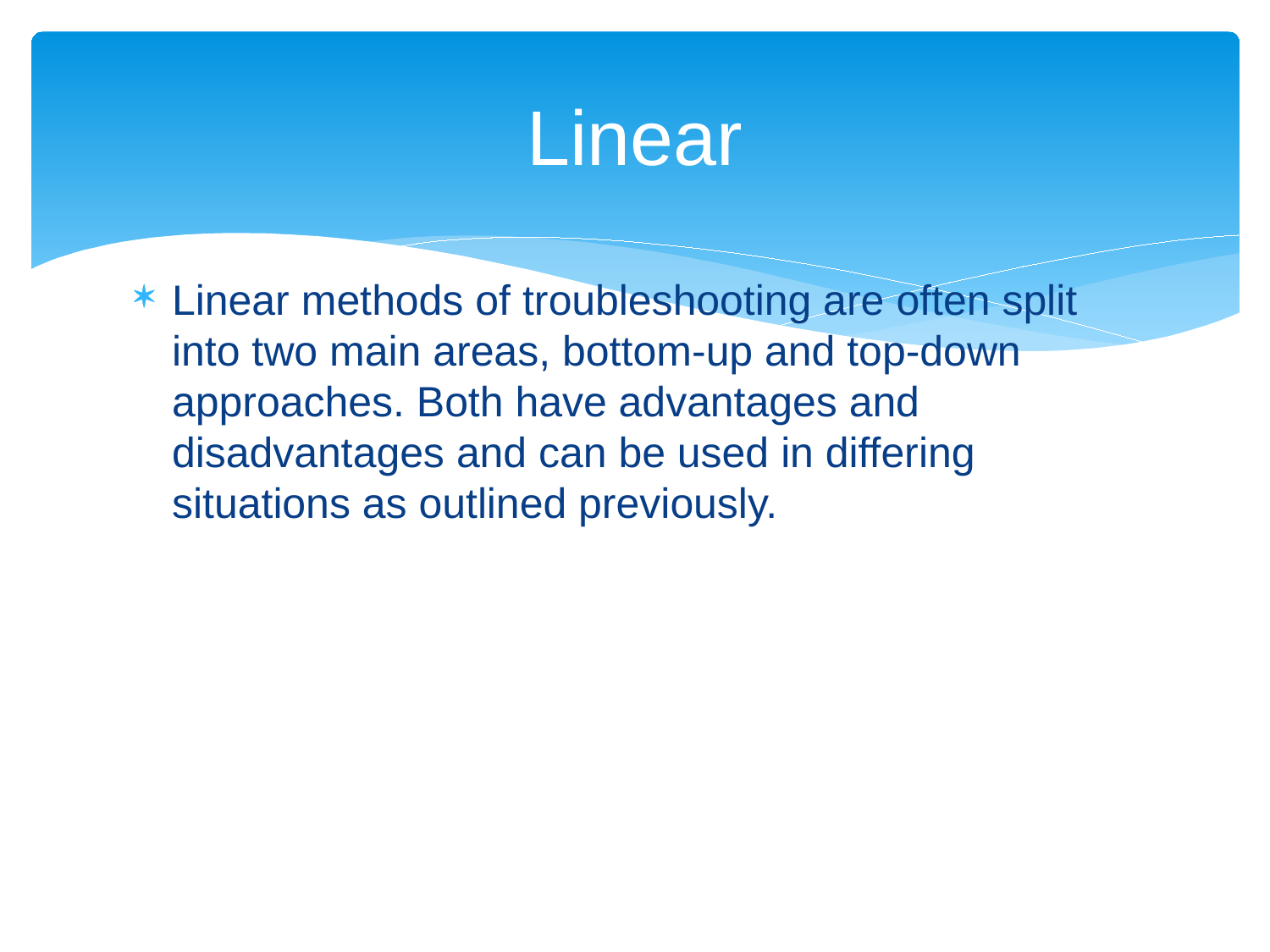

# Linear
Linear methods of troubleshooting are often split into two main areas, bottom-up and top-down approaches. Both have advantages and disadvantages and can be used in differing situations as outlined previously.